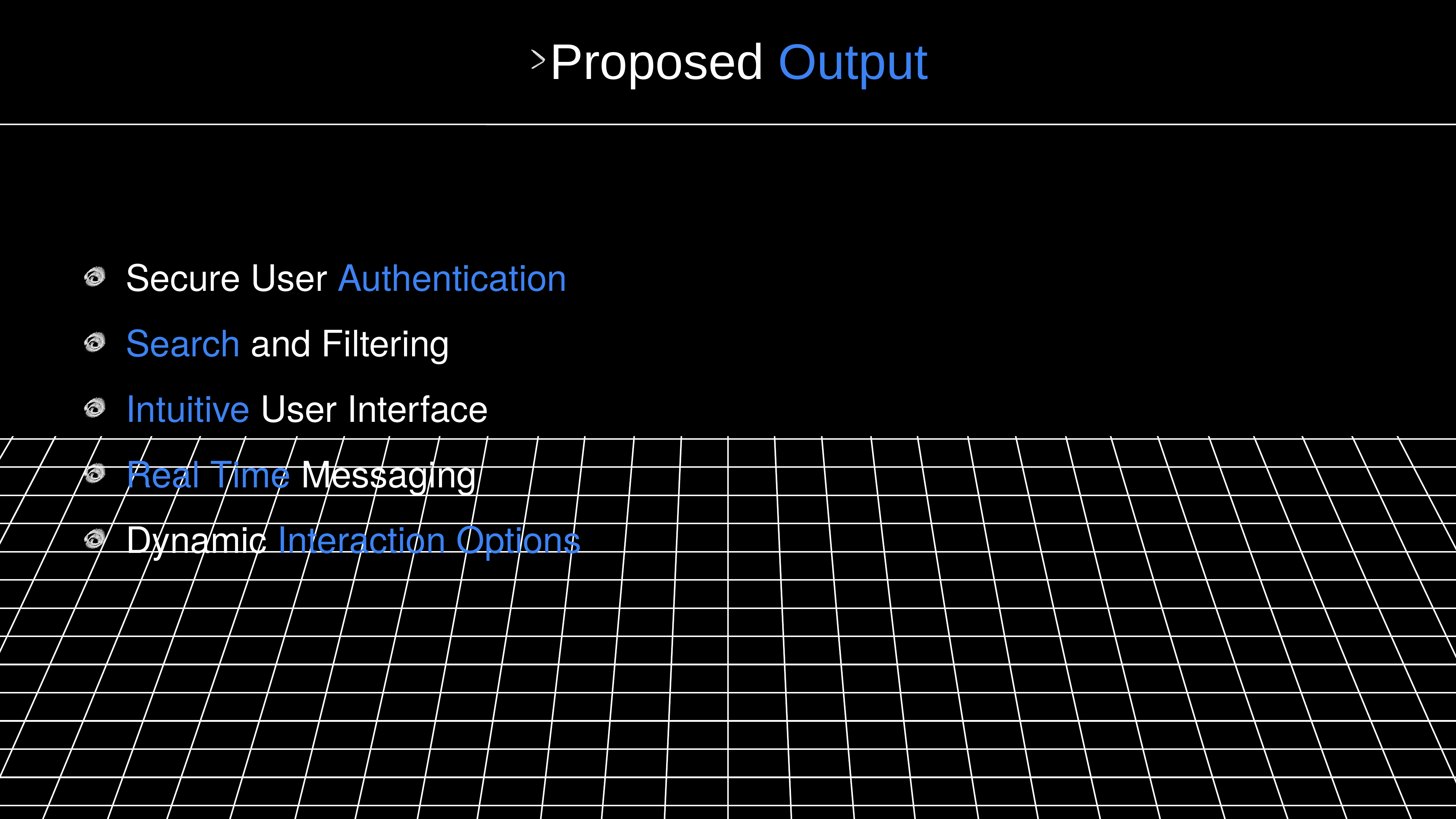

Proposed Output

  Secure User Authentication
  Search and Filtering
  Intuitive User Interface
  Real Time Messaging
  Dynamic Interaction Options